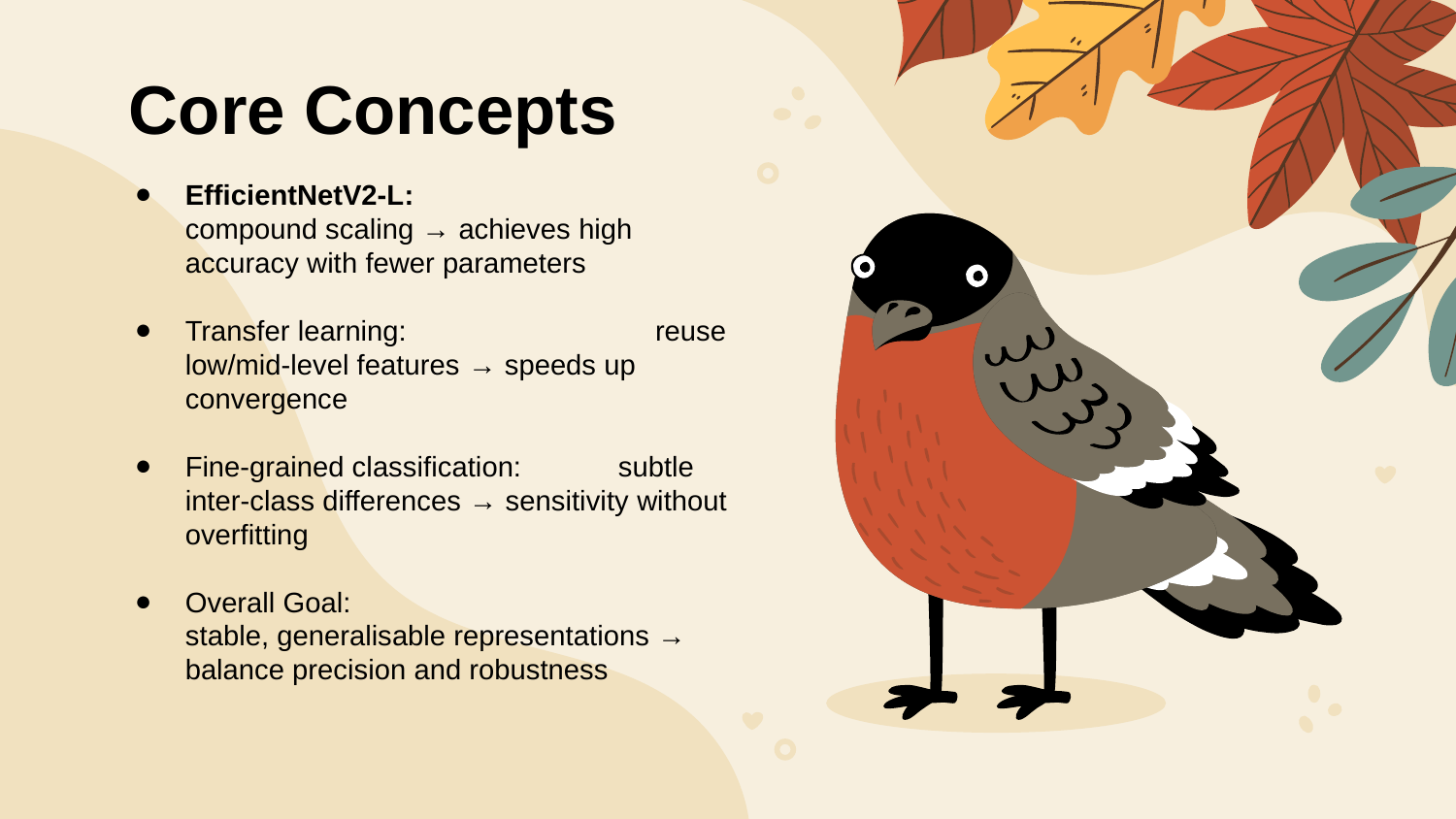

# Core Concepts

EfficientNetV2-L:                           compound scaling → achieves high accuracy with fewer parameters

Transfer learning:                               reuse low/mid-level features → speeds up convergence

Fine-grained classification:            subtle inter-class differences → sensitivity without overfitting

Overall Goal:                                             stable, generalisable representations → balance precision and robustness